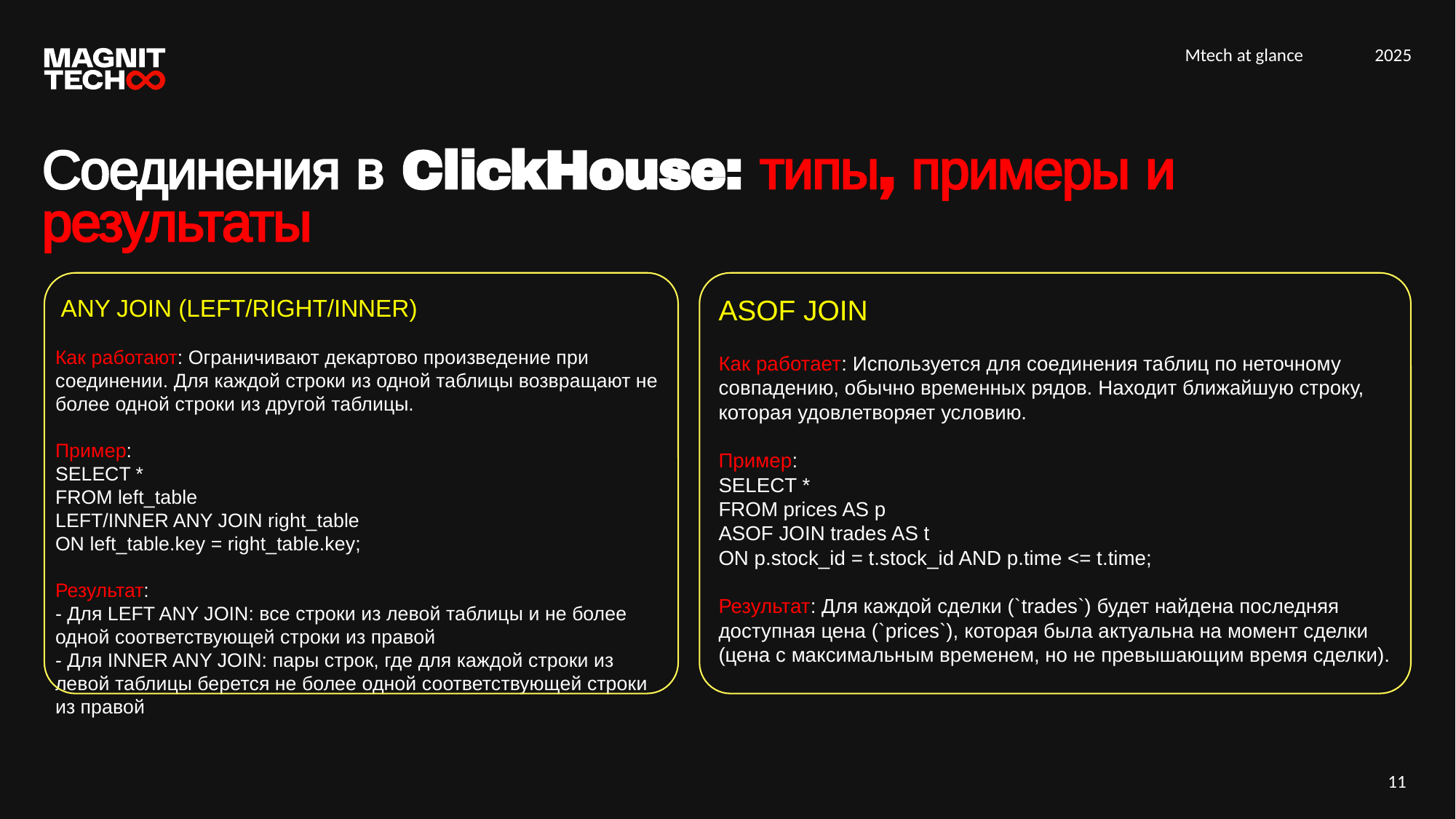

Соединения в ClickHouse: типы, примеры и результаты

 ANY JOIN (LEFT/RIGHT/INNER)

Как работают: Ограничивают декартово произведение при соединении. Для каждой строки из одной таблицы возвращают не более одной строки из другой таблицы.

Пример:
SELECT *
FROM left_table
LEFT/INNER ANY JOIN right_table
ON left_table.key = right_table.key;

Результат:
- Для LEFT ANY JOIN: все строки из левой таблицы и не более одной соответствующей строки из правой
- Для INNER ANY JOIN: пары строк, где для каждой строки из левой таблицы берется не более одной соответствующей строки из правой
ASOF JOIN

Как работает: Используется для соединения таблиц по неточному совпадению, обычно временных рядов. Находит ближайшую строку, которая удовлетворяет условию.

Пример:
SELECT *
FROM prices AS p
ASOF JOIN trades AS t
ON p.stock_id = t.stock_id AND p.time <= t.time;

Результат: Для каждой сделки (`trades`) будет найдена последняя доступная цена (`prices`), которая была актуальна на момент сделки (цена с максимальным временем, но не превышающим время сделки).
11